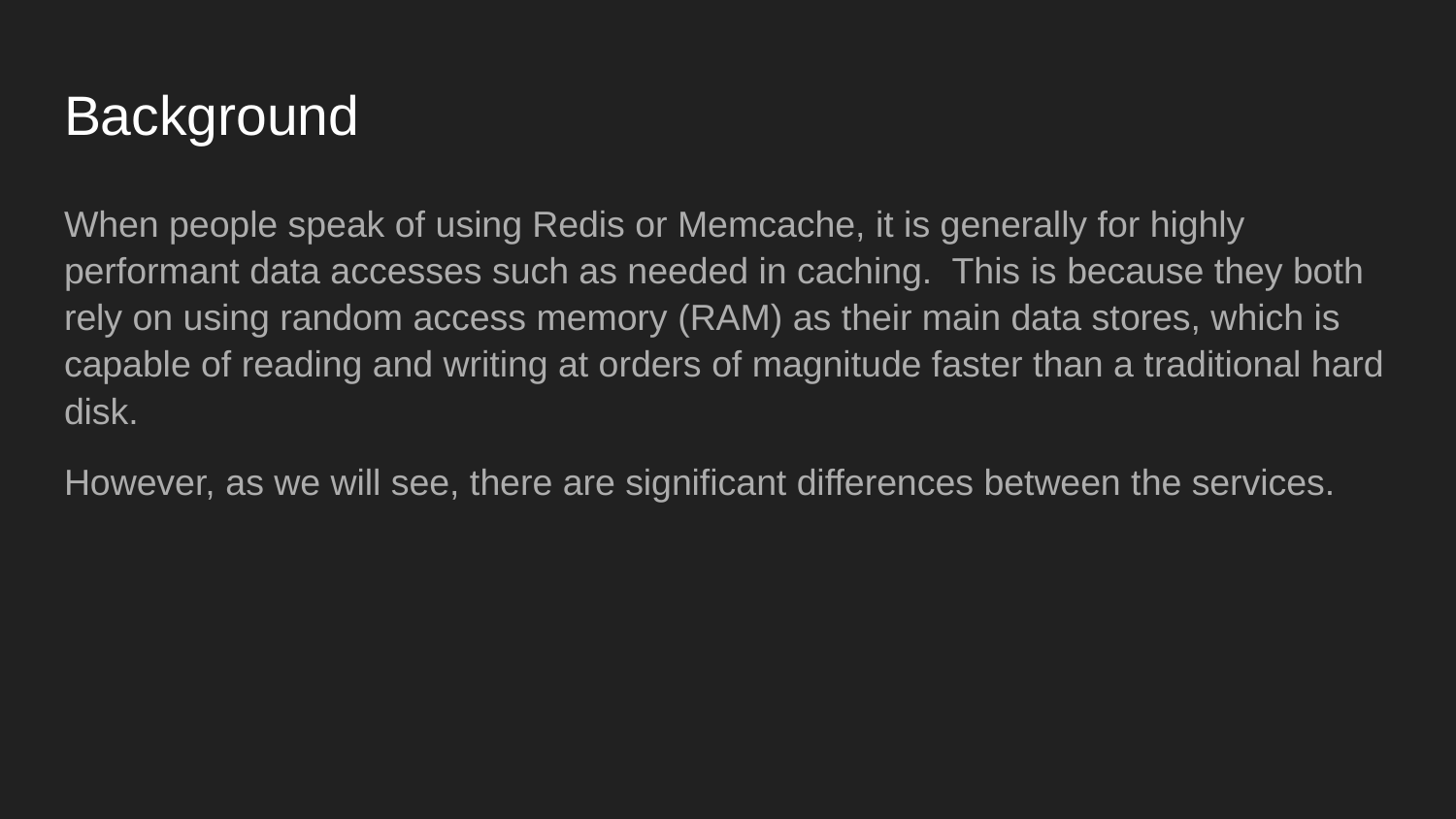

# Background
When people speak of using Redis or Memcache, it is generally for highly performant data accesses such as needed in caching.  This is because they both rely on using random access memory (RAM) as their main data stores, which is capable of reading and writing at orders of magnitude faster than a traditional hard disk.
However, as we will see, there are significant differences between the services.